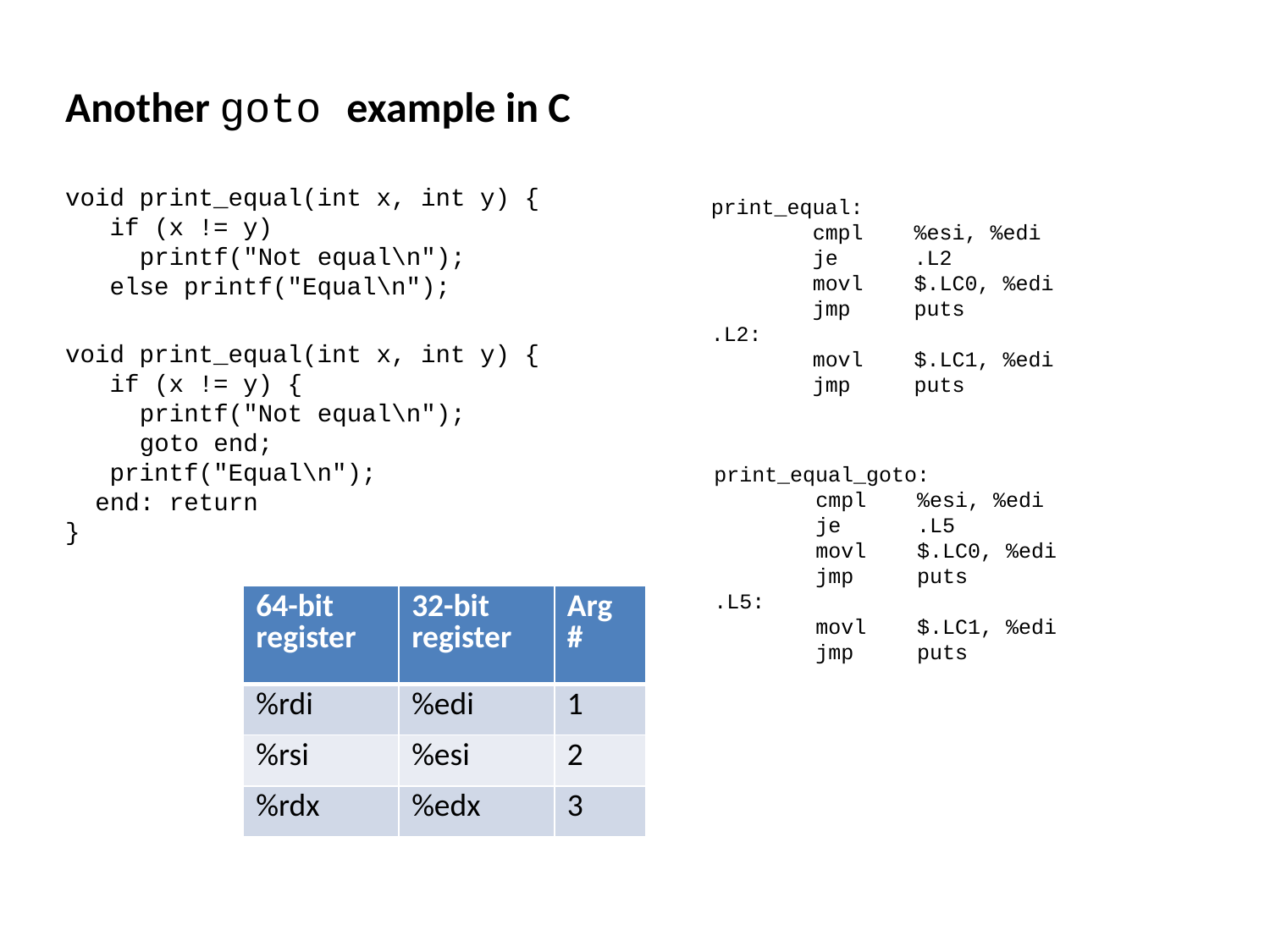

Another goto example in C

void print_equal(int x, int y) {
   if (x != y)
     printf("Not equal\n");
   else printf("Equal\n");

void print_equal(int x, int y) {
   if (x != y) {
     printf("Not equal\n");
     goto end;
   printf("Equal\n");
  end: return
}
print_equal:
        cmpl    %esi, %edi
        je      .L2
        movl    $.LC0, %edi
        jmp     puts
.L2:
        movl    $.LC1, %edi
        jmp     puts

print_equal_goto:
        cmpl    %esi, %edi
        je      .L5
        movl    $.LC0, %edi
        jmp     puts
.L5:
        movl    $.LC1, %edi
        jmp     puts

| 64-bit register | 32-bit register | Arg # |
| --- | --- | --- |
| %rdi | %edi | 1 |
| %rsi | %esi | 2 |
| %rdx | %edx | 3 |